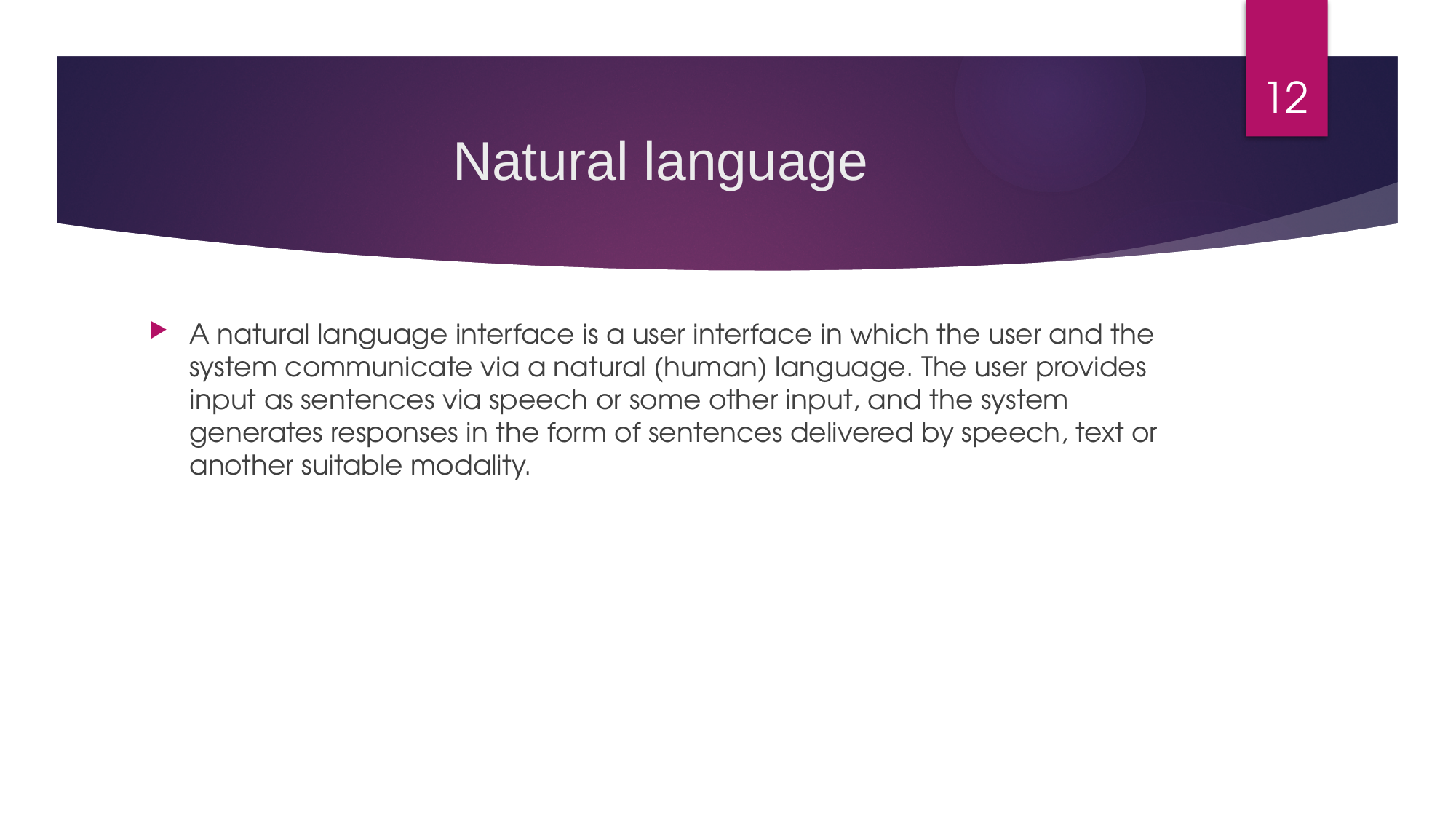

12
# Natural language
A natural language interface is a user interface in which the user and the system communicate via a natural (human) language. The user provides input as sentences via speech or some other input, and the system generates responses in the form of sentences delivered by speech, text or another suitable modality.